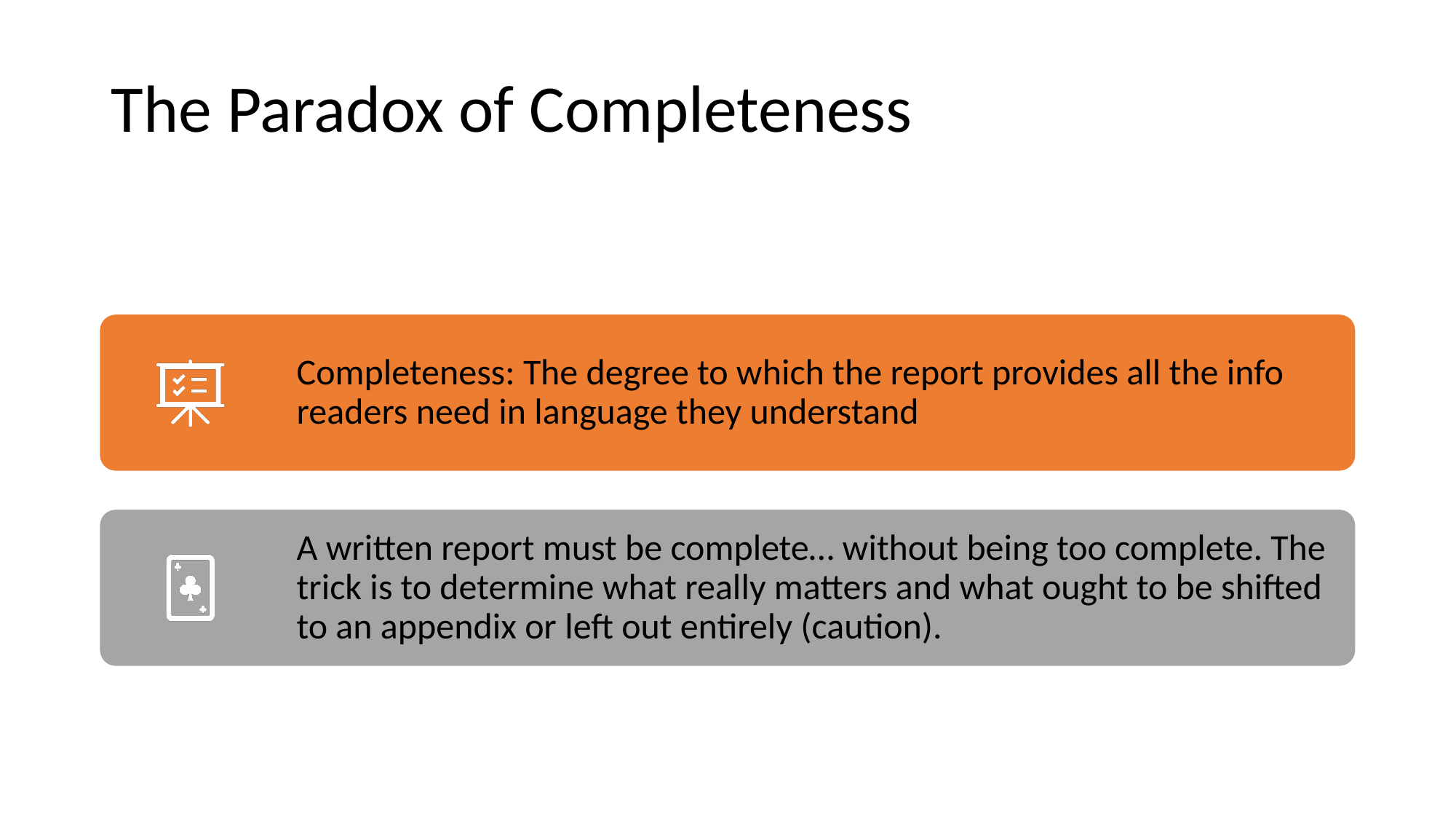

# The Paradox of Completeness
Completeness: The degree to which the report provides all the info readers need in language they understand
A written report must be complete… without being too complete. The trick is to determine what really matters and what ought to be shifted to an appendix or left out entirely (caution).